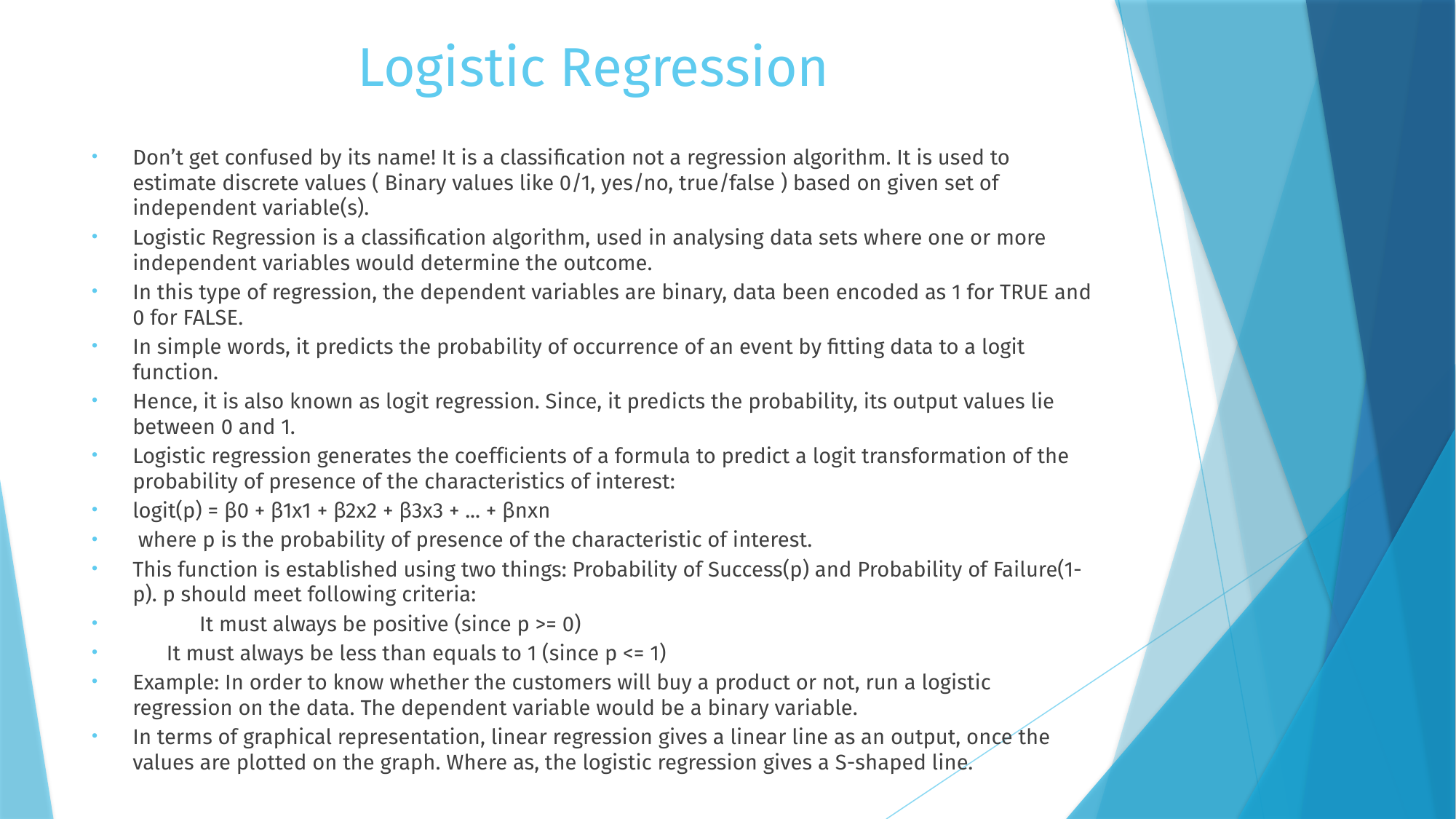

# Logistic Regression
Don’t get confused by its name! It is a classification not a regression algorithm. It is used to estimate discrete values ( Binary values like 0/1, yes/no, true/false ) based on given set of independent variable(s).
Logistic Regression is a classiﬁcation algorithm, used in analysing data sets where one or more independent variables would determine the outcome.
In this type of regression, the dependent variables are binary, data been encoded as 1 for TRUE and 0 for FALSE.
In simple words, it predicts the probability of occurrence of an event by ﬁtting data to a logit function.
Hence, it is also known as logit regression. Since, it predicts the probability, its output values lie between 0 and 1.
Logistic regression generates the coeﬃcients of a formula to predict a logit transformation of the probability of presence of the characteristics of interest:
logit(p) = β0 + β1x1 + β2x2 + β3x3 + ... + βnxn
 where p is the probability of presence of the characteristic of interest.
This function is established using two things: Probability of Success(p) and Probability of Failure(1-p). p should meet following criteria:
 	       It must always be positive (since p >= 0)
      It must always be less than equals to 1 (since p <= 1)
Example: In order to know whether the customers will buy a product or not, run a logistic regression on the data. The dependent variable would be a binary variable.
In terms of graphical representation, linear regression gives a linear line as an output, once the values are plotted on the graph. Where as, the logistic regression gives a S-shaped line.